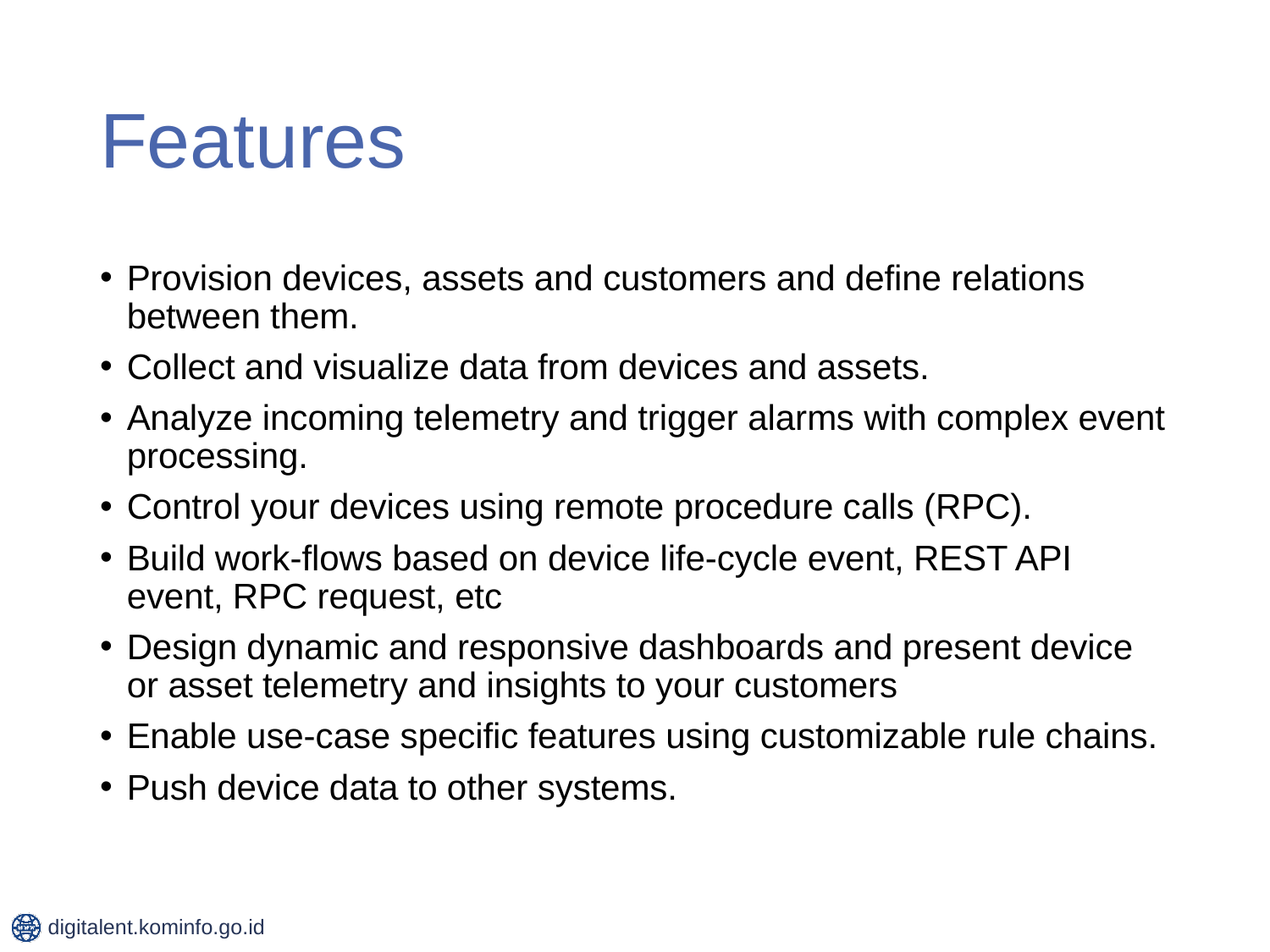

# Features
Provision devices, assets and customers and define relations between them.
Collect and visualize data from devices and assets.
Analyze incoming telemetry and trigger alarms with complex event processing.
Control your devices using remote procedure calls (RPC).
Build work-flows based on device life-cycle event, REST API event, RPC request, etc
Design dynamic and responsive dashboards and present device or asset telemetry and insights to your customers
Enable use-case specific features using customizable rule chains.
Push device data to other systems.